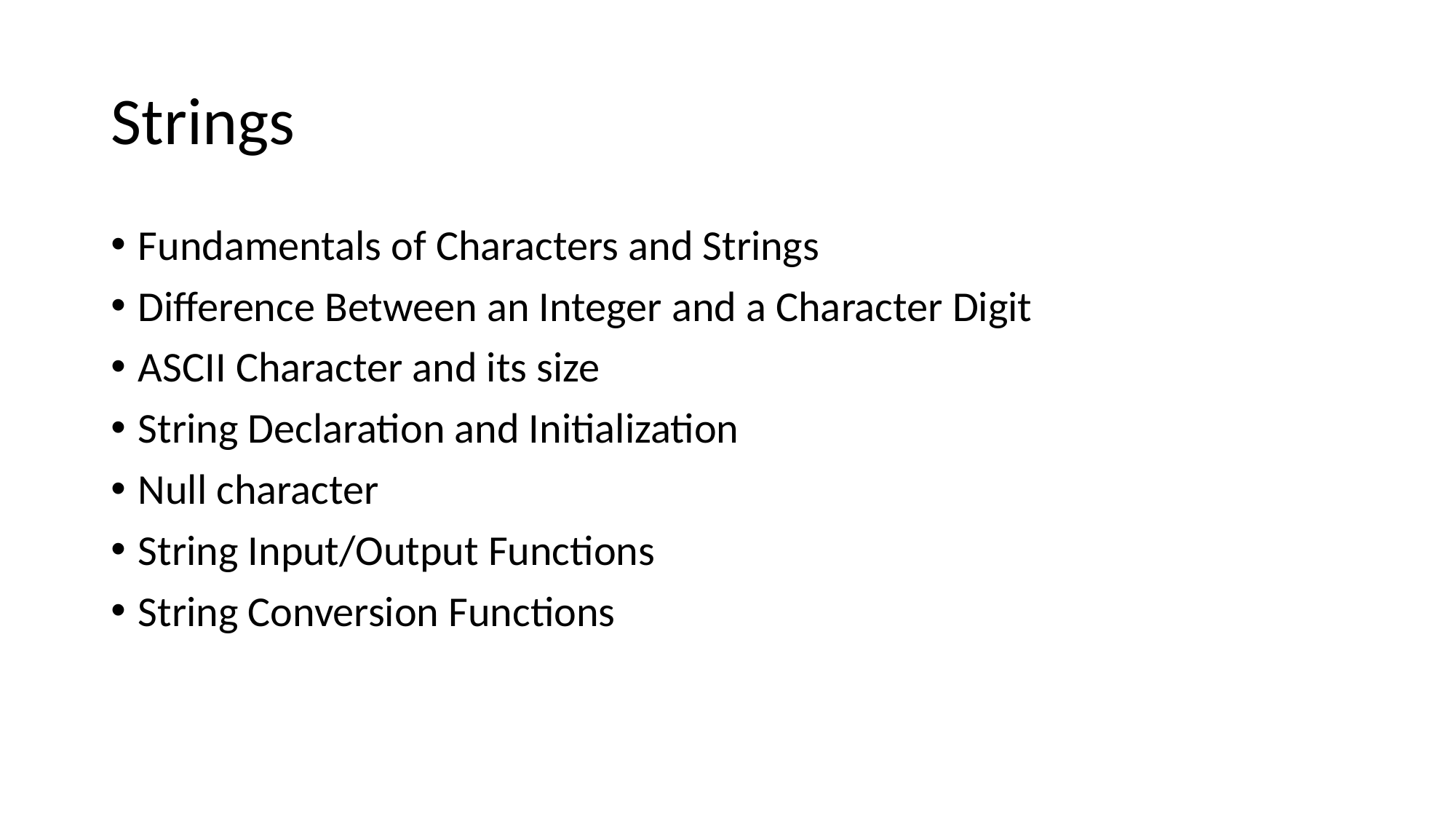

# Strings
Fundamentals of Characters and Strings
Difference Between an Integer and a Character Digit
ASCII Character and its size
String Declaration and Initialization
Null character
String Input/Output Functions
String Conversion Functions